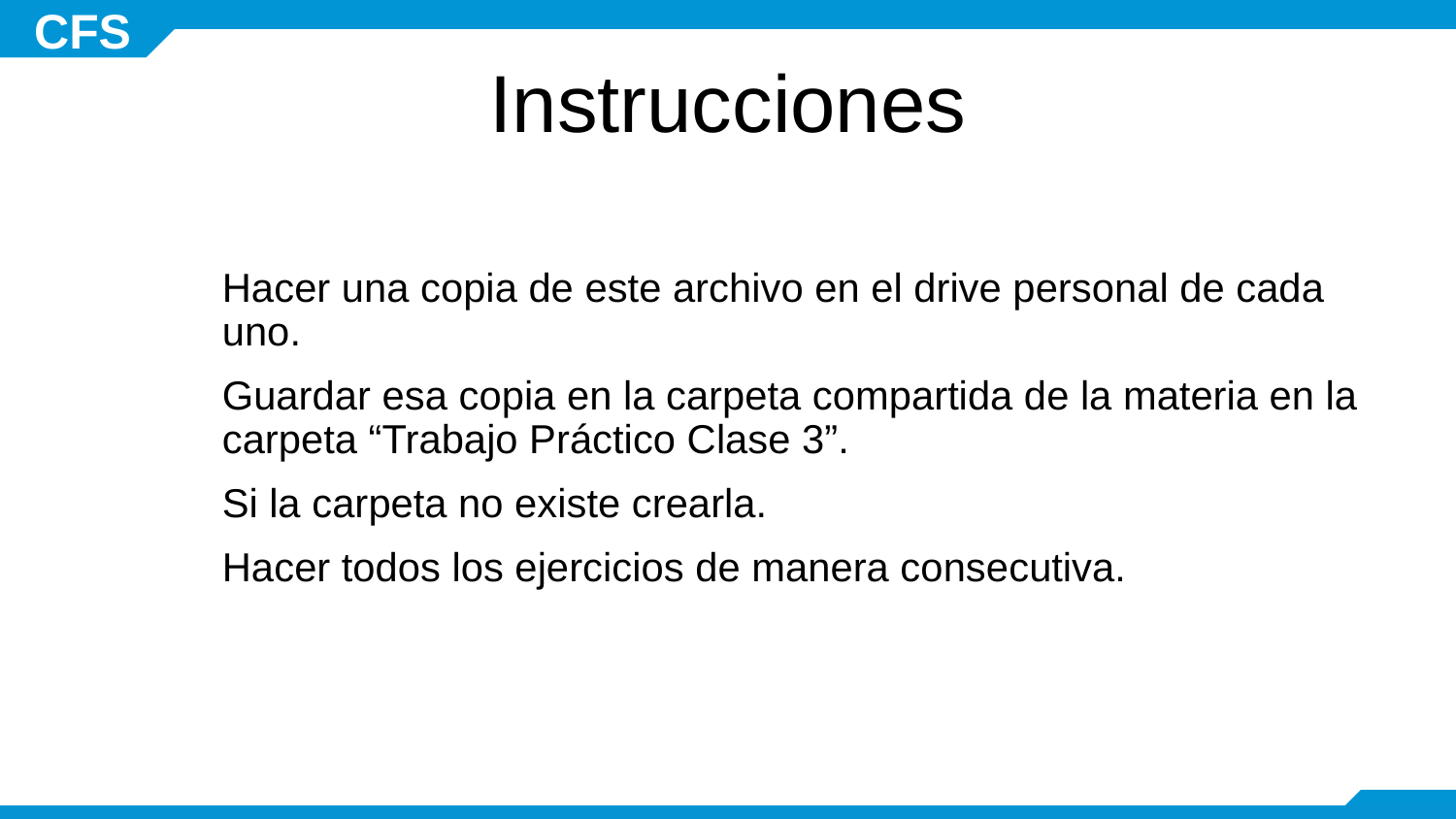

# Instrucciones
Hacer una copia de este archivo en el drive personal de cada uno.
Guardar esa copia en la carpeta compartida de la materia en la carpeta “Trabajo Práctico Clase 3”.
Si la carpeta no existe crearla.
Hacer todos los ejercicios de manera consecutiva.